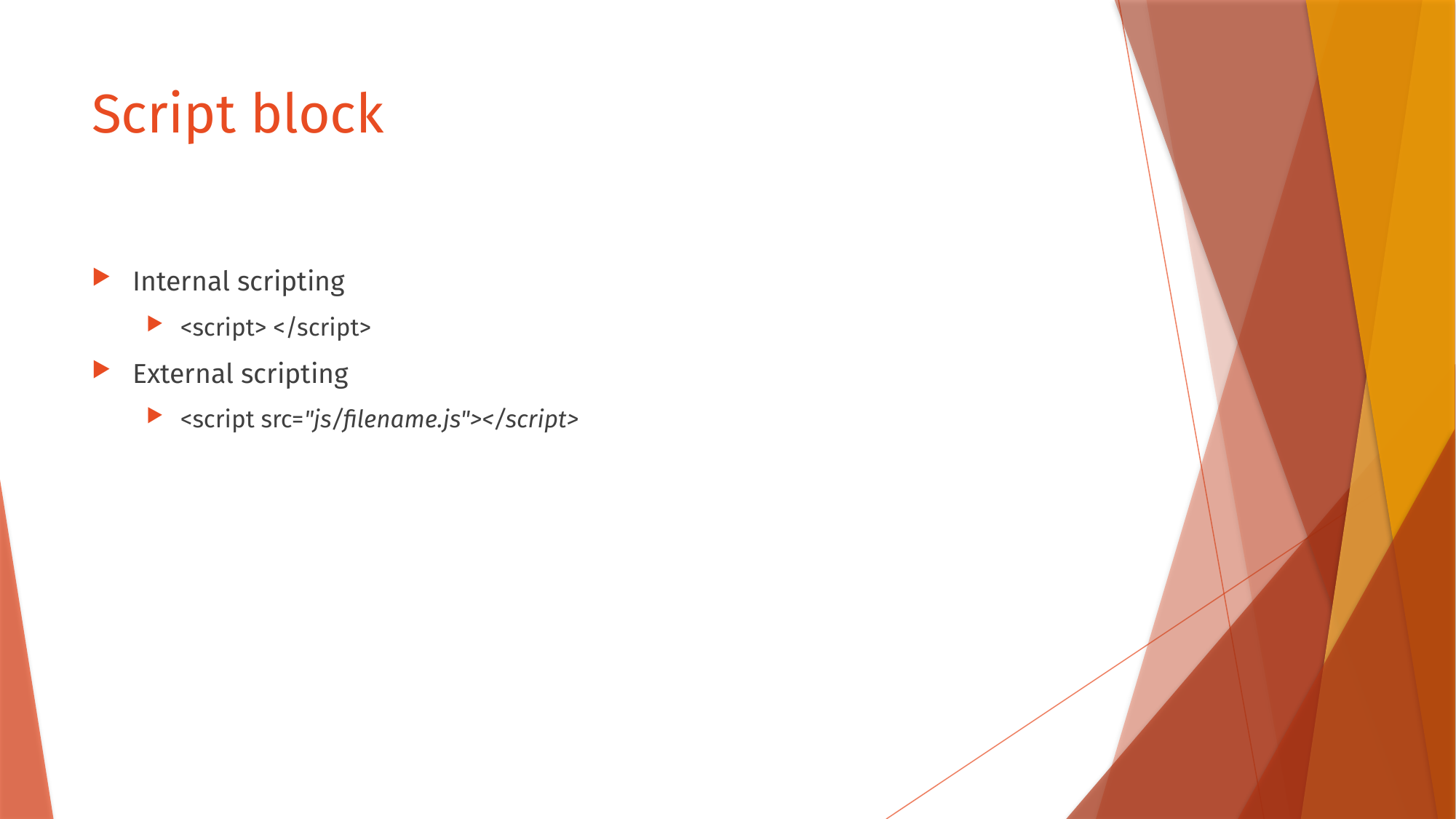

# Script block
Internal scripting
<script> </script>
External scripting
<script src="js/filename.js"></script>